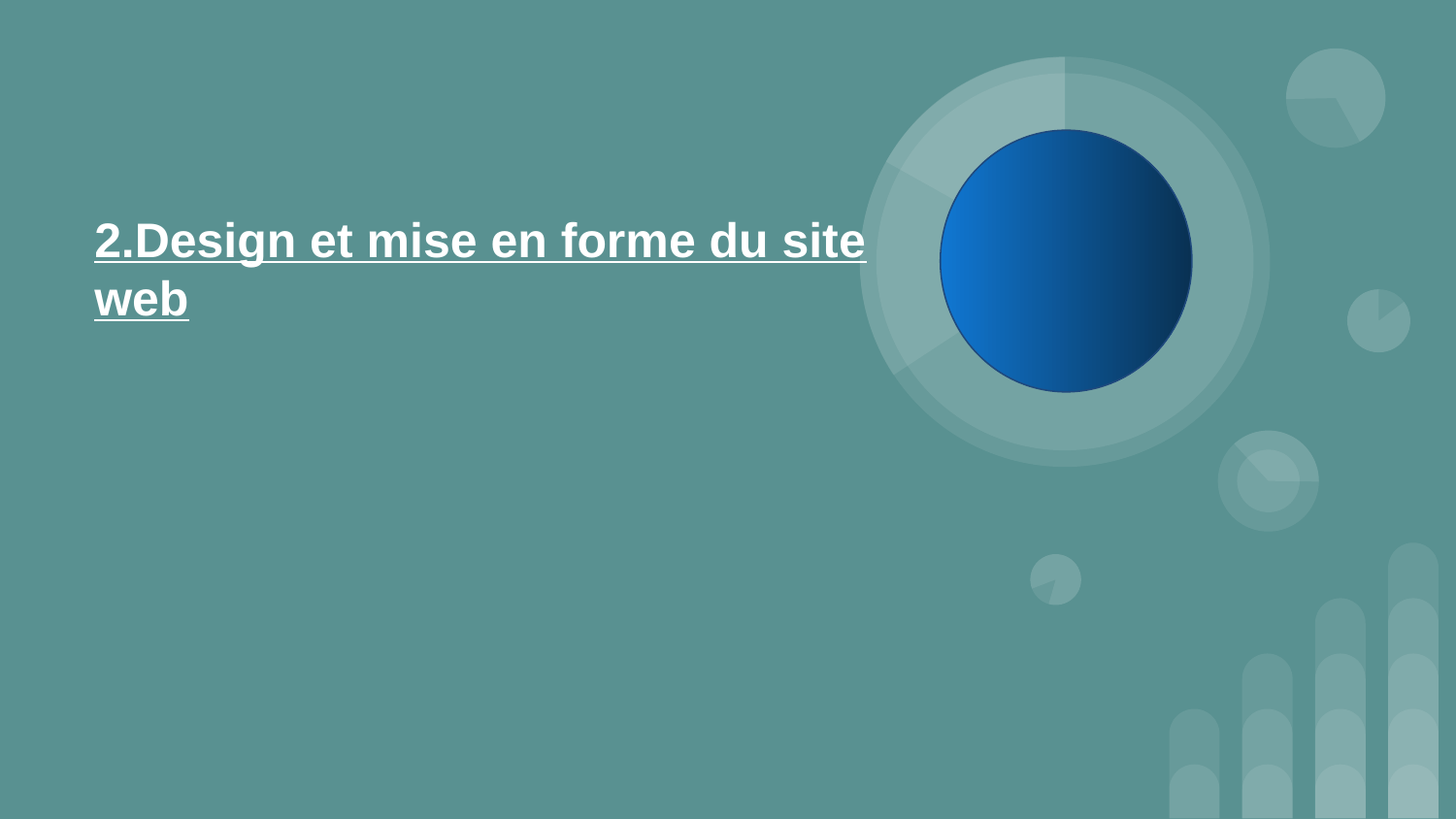

2.Design et mise en forme du site web